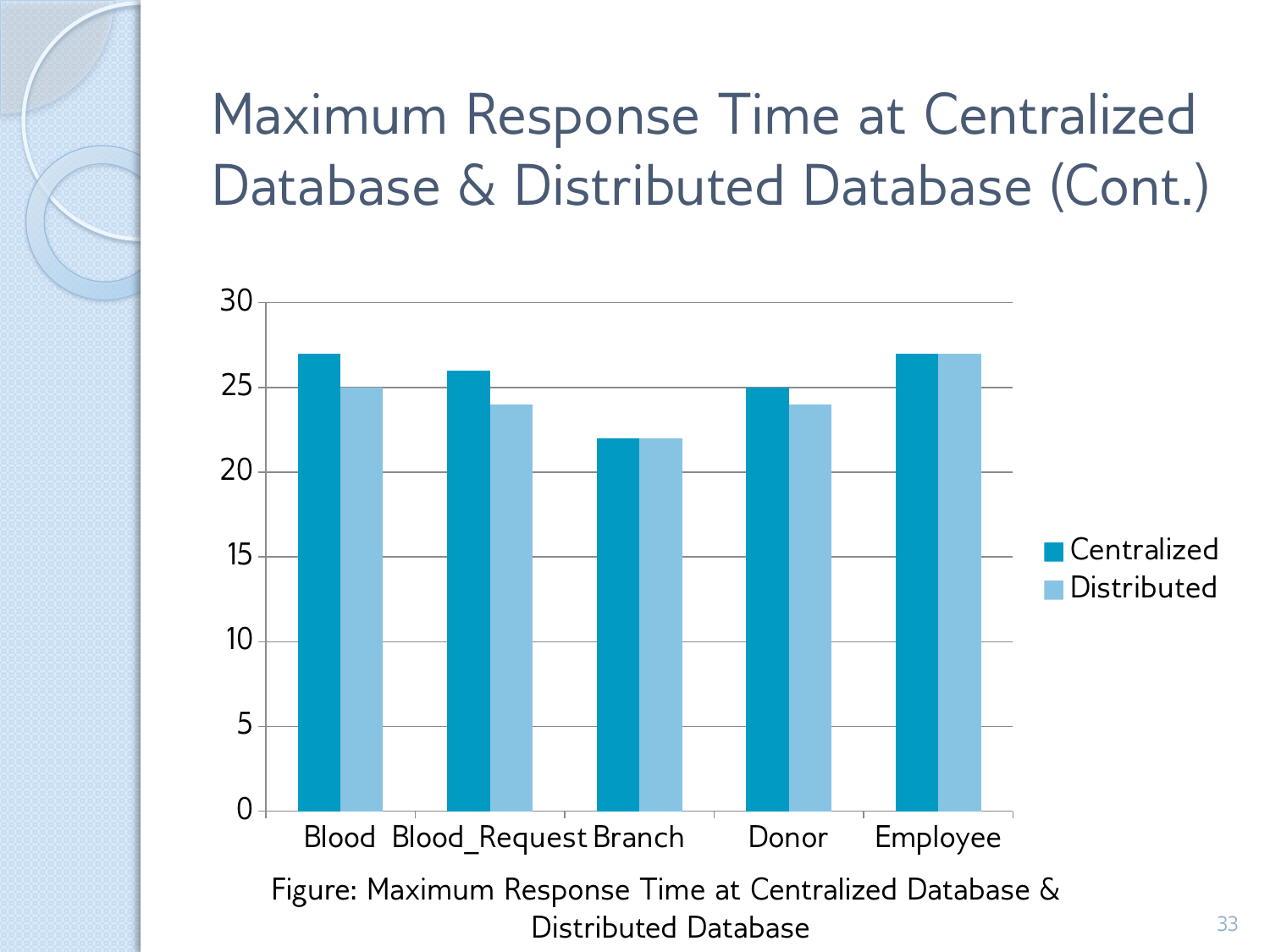

# Maximum Response Time at Centralized Database & Distributed Database (Cont.)

### Chart

| Category | Centralized | Distributed |
|---|---|---|
| Blood | 27.0 | 25.0 |
| Blood_Request | 26.0 | 24.0 |
| Branch | 22.0 | 22.0 |
| Donor | 25.0 | 24.0 |
| Employee | 27.0 | 27.0 |
Figure: Maximum Response Time at Centralized Database &
 Distributed Database
33